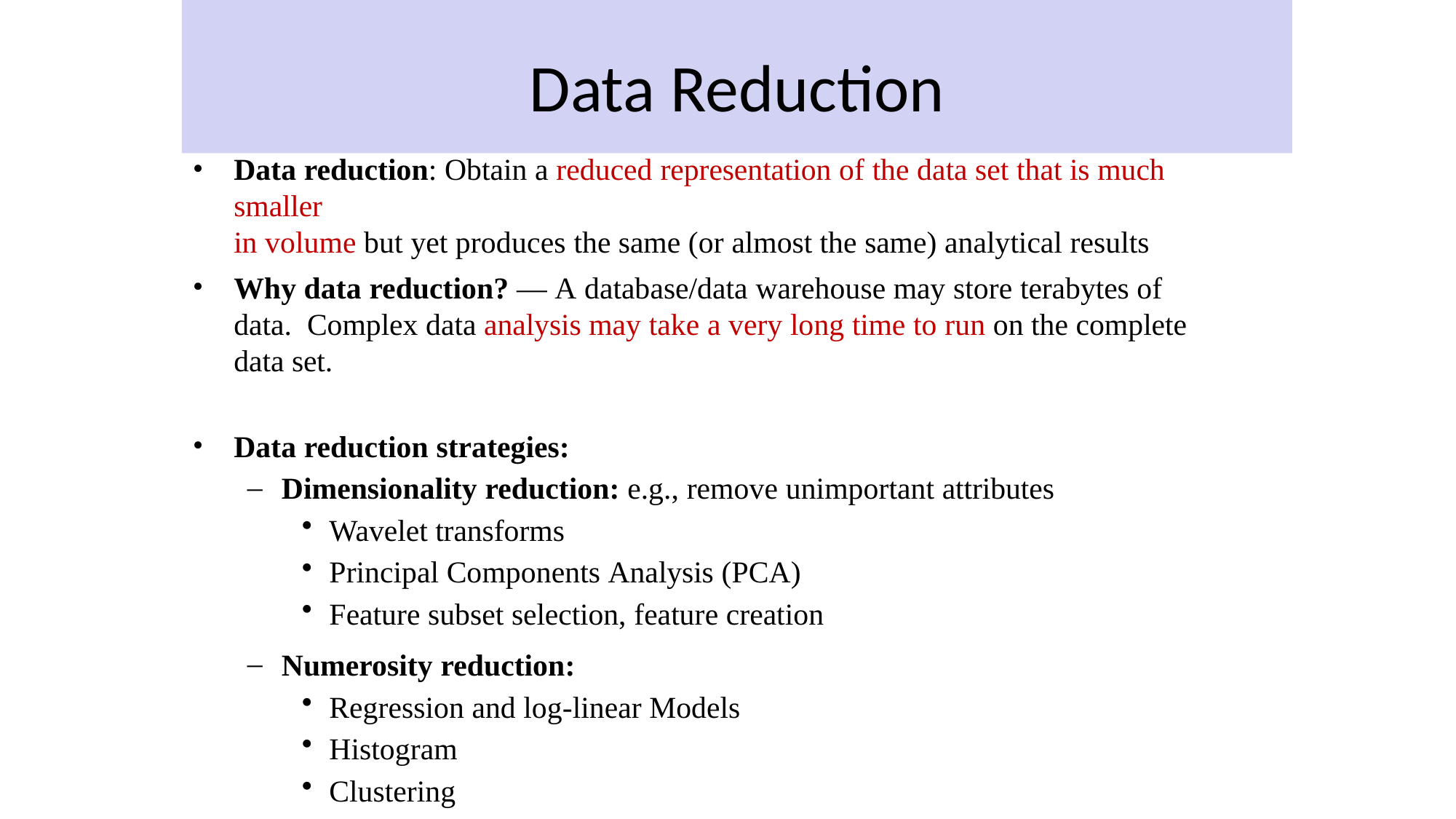

# Data Reduction
Data reduction: Obtain a reduced representation of the data set that is much smaller
in volume but yet produces the same (or almost the same) analytical results
Why data reduction? — A database/data warehouse may store terabytes of data.  Complex data analysis may take a very long time to run on the complete data set.

Data reduction strategies:
Dimensionality reduction: e.g., remove unimportant attributes
Wavelet transforms
Principal Components Analysis (PCA)
Feature subset selection, feature creation
Numerosity reduction:
Regression and log-linear Models
Histogram
Clustering
Sampling
, …